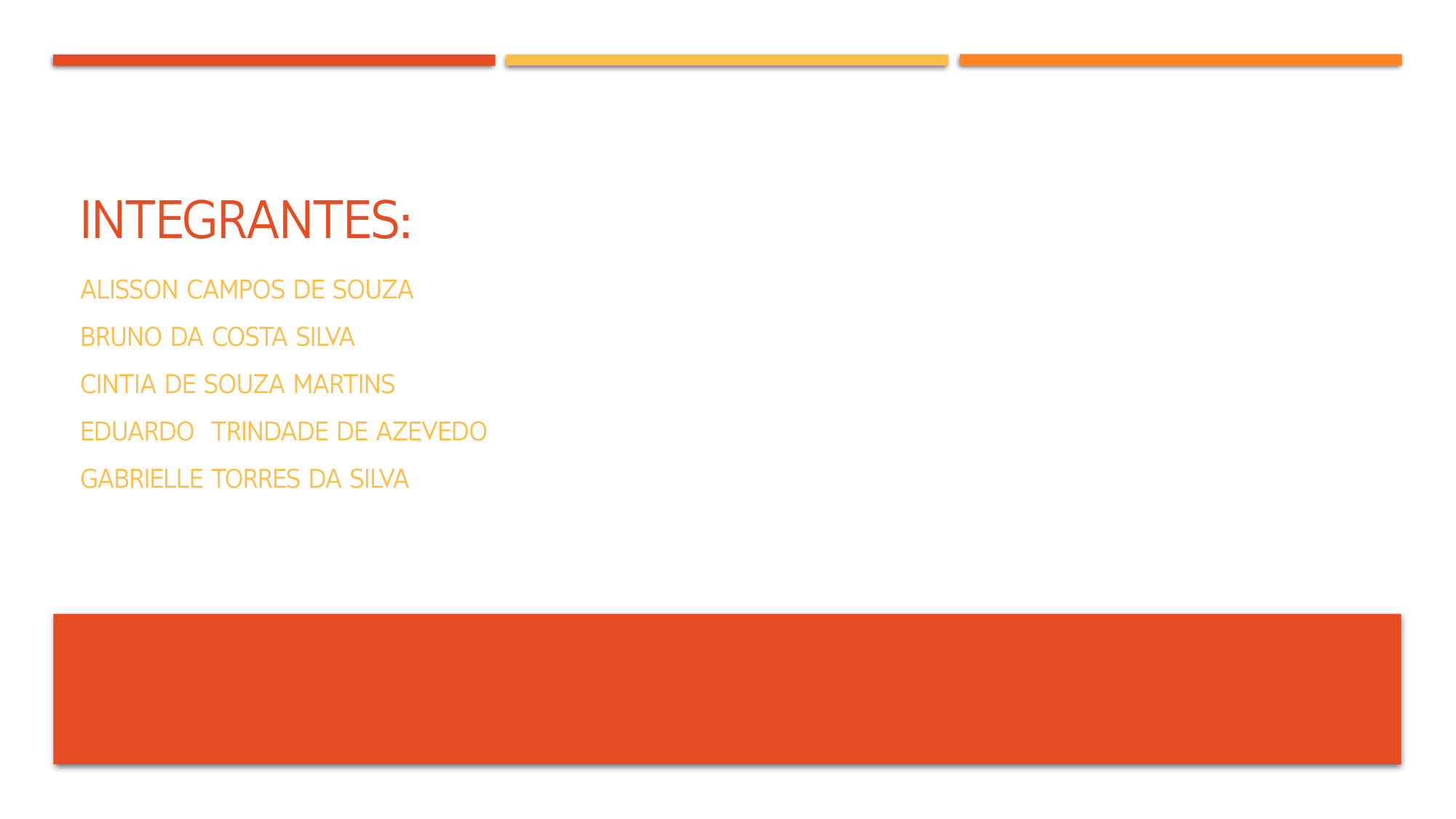

# INTEGRANTES:
alISSON CAMPOS DE SOUZA
BRUNO DA COSTA SILVA
CINTIA DE SOUZA MARTINS
EDUARDO  TRINDADE DE AZEVEDO
GABRIELLE TORRES DA SILVA